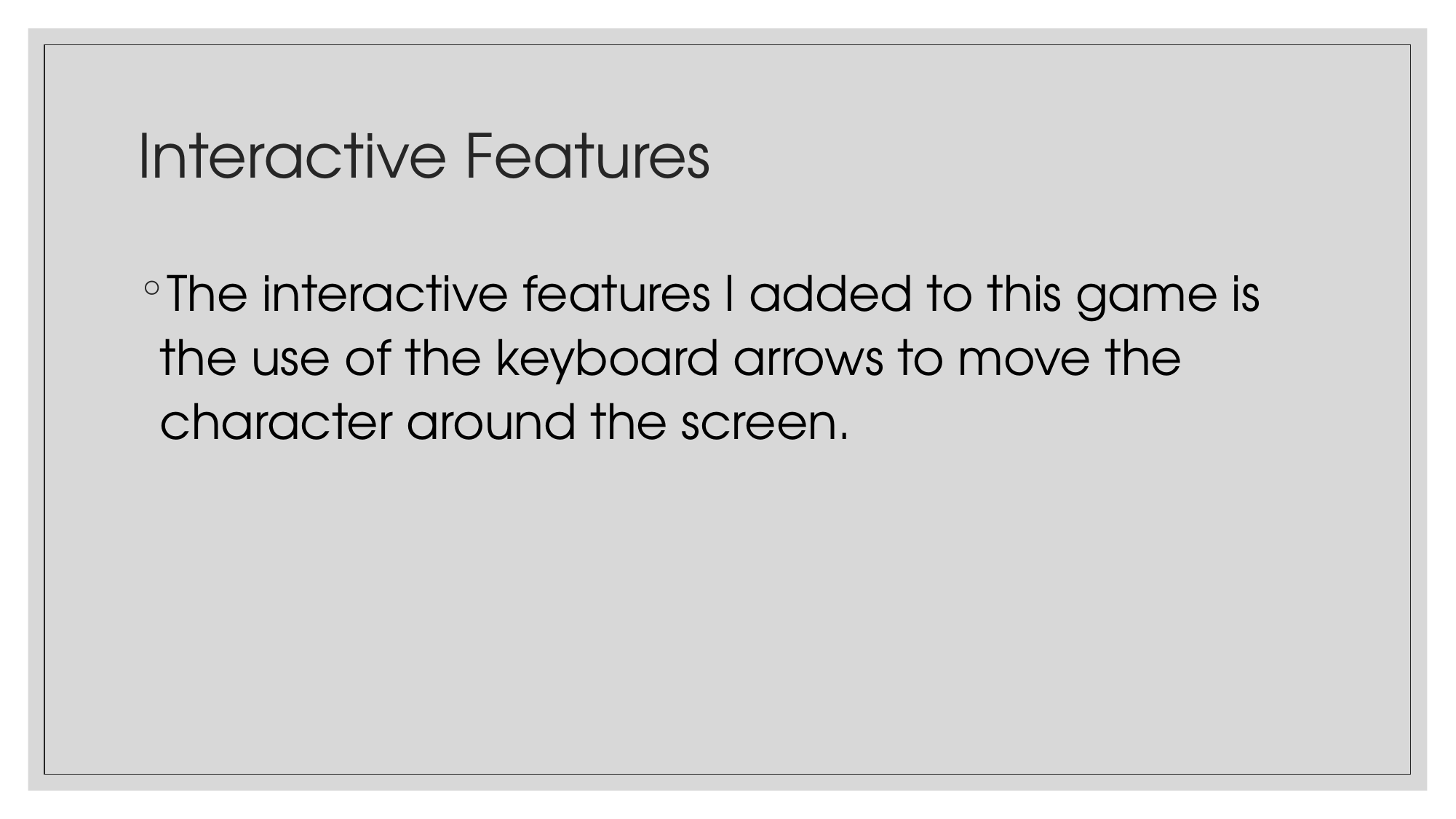

# Interactive Features
The interactive features I added to this game is the use of the keyboard arrows to move the character around the screen.